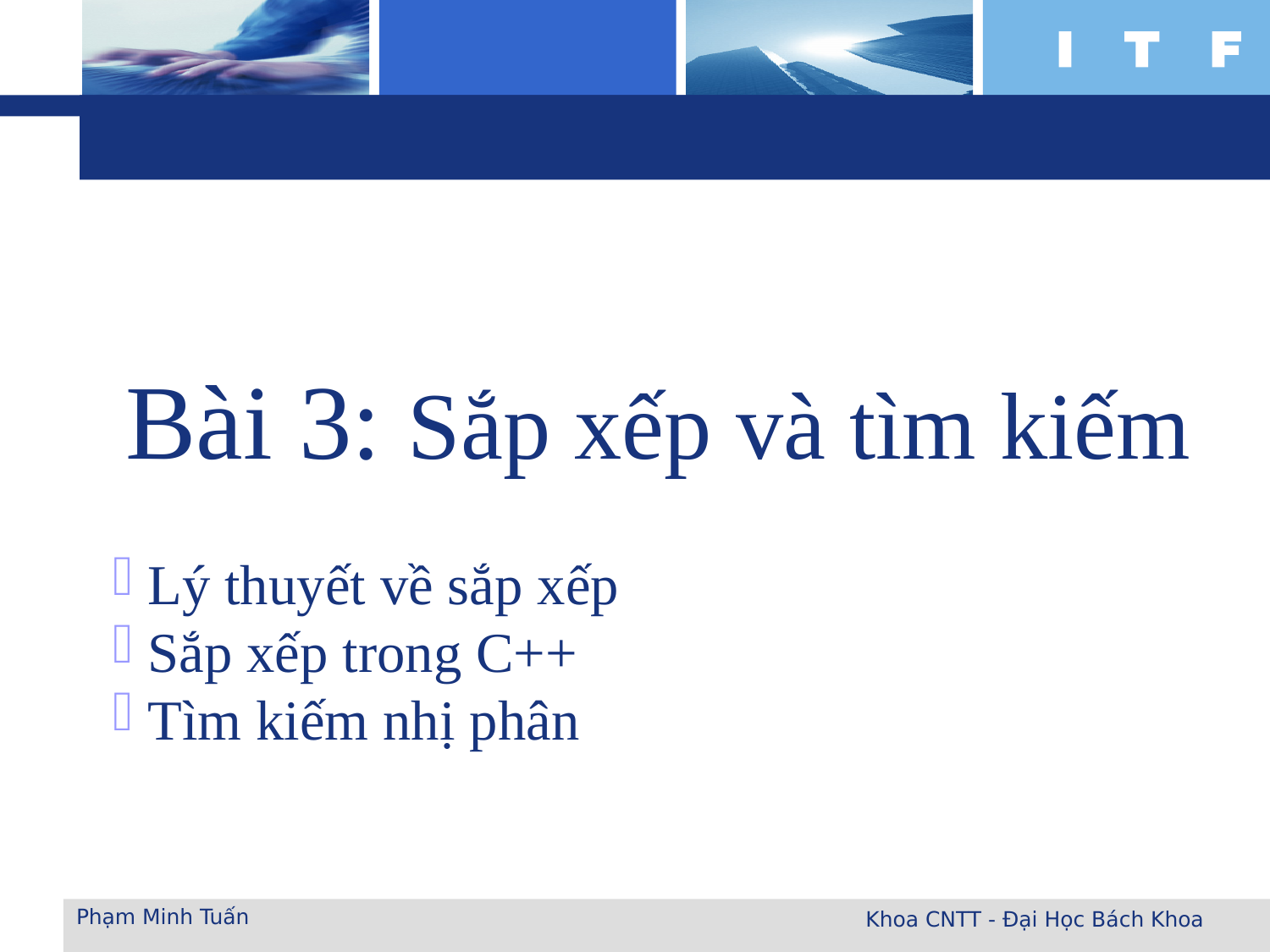

Bài 3: Sắp xếp và tìm kiếm

 Lý thuyết về sắp xếp
 Sắp xếp trong C++
 Tìm kiếm nhị phân

Phạm Minh Tuấn
Khoa CNTT - Đại Học Bách Khoa